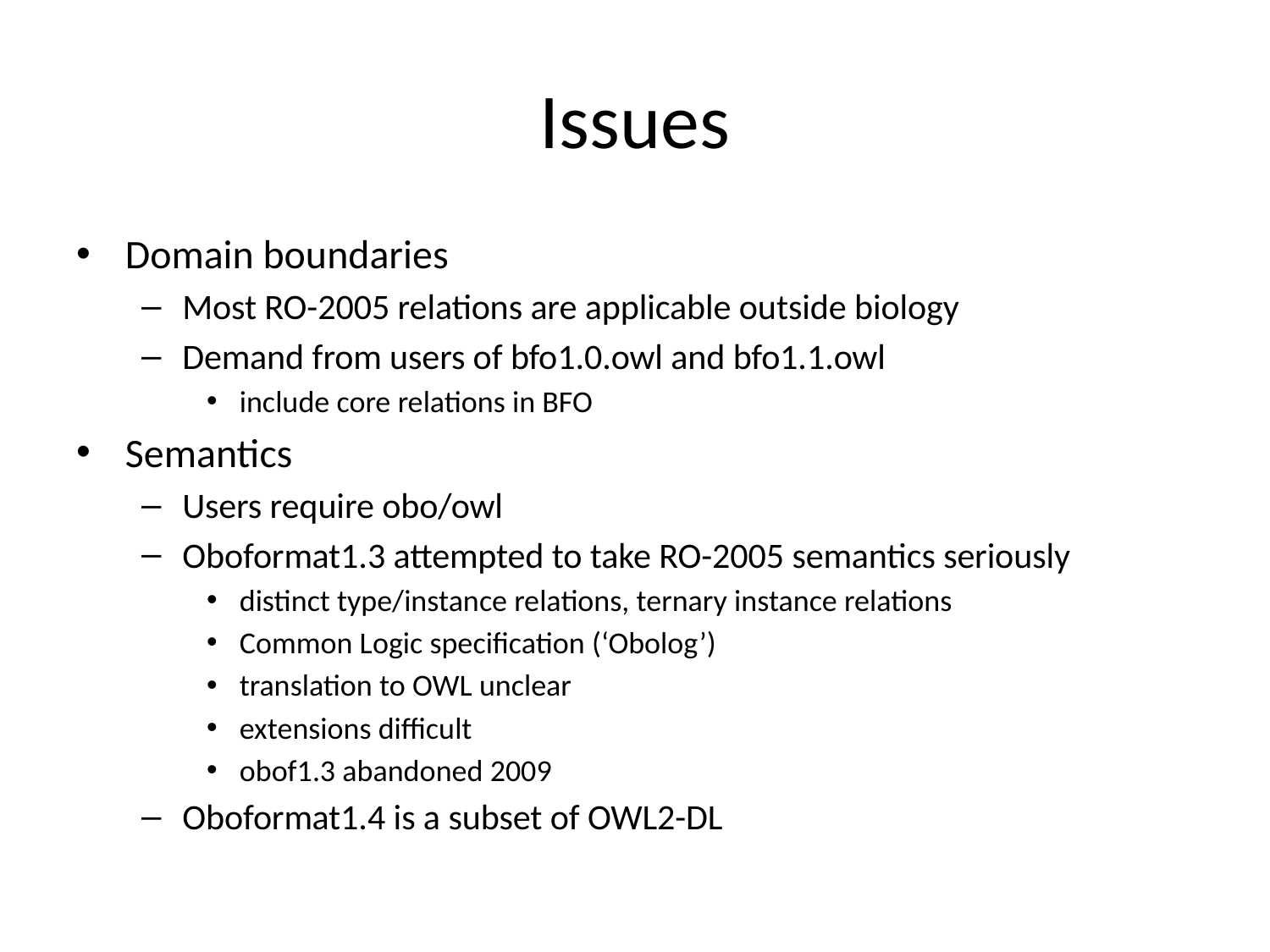

# Issues
Domain boundaries
Most RO-2005 relations are applicable outside biology
Demand from users of bfo1.0.owl and bfo1.1.owl
include core relations in BFO
Semantics
Users require obo/owl
Oboformat1.3 attempted to take RO-2005 semantics seriously
distinct type/instance relations, ternary instance relations
Common Logic specification (‘Obolog’)
translation to OWL unclear
extensions difficult
obof1.3 abandoned 2009
Oboformat1.4 is a subset of OWL2-DL